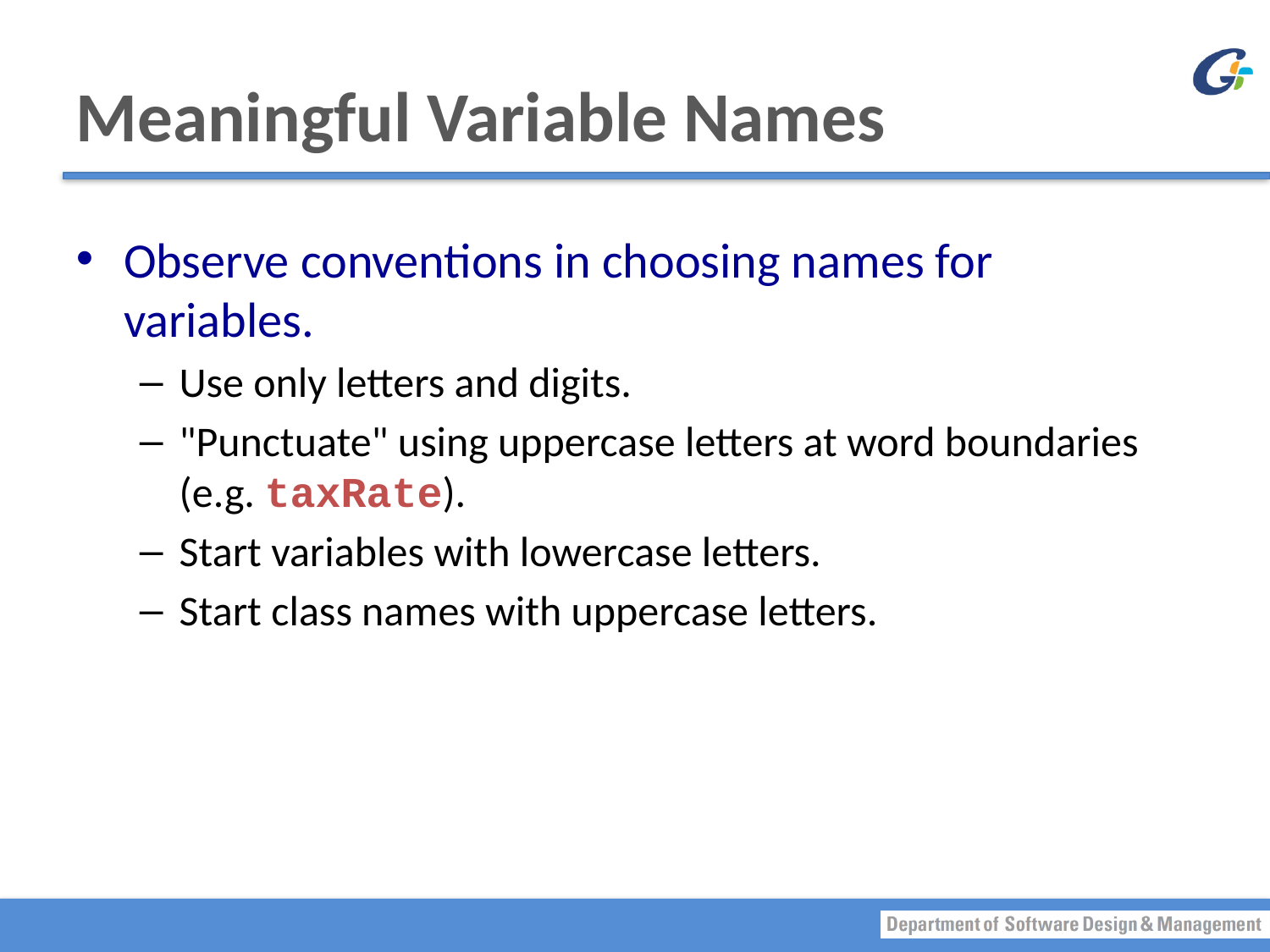

# Meaningful Variable Names
Observe conventions in choosing names for variables.
Use only letters and digits.
"Punctuate" using uppercase letters at word boundaries (e.g. taxRate).
Start variables with lowercase letters.
Start class names with uppercase letters.